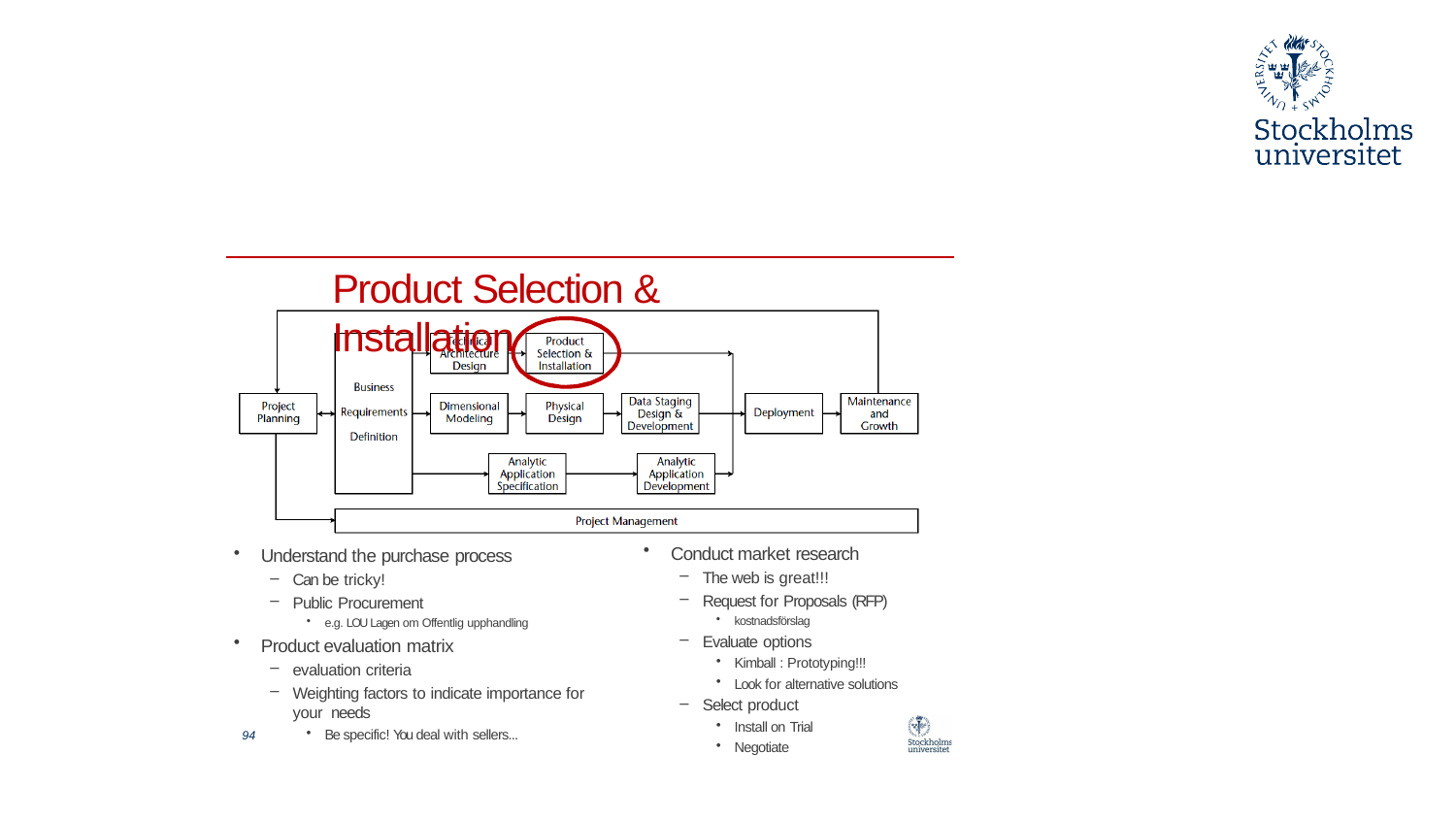

#

Product Selection & Installation

Conduct market research
The web is great!!!
Request for Proposals (RFP)
kostnadsförslag
Evaluate options
Kimball : Prototyping!!!
Look for alternative solutions
Select product
Install on Trial
Negotiate
Understand the purchase process
Can be tricky!
Public Procurement
e.g. LOU Lagen om Offentlig upphandling
Product evaluation matrix
evaluation criteria
Weighting factors to indicate importance for your  needs

Be specific! You deal with sellers...
94